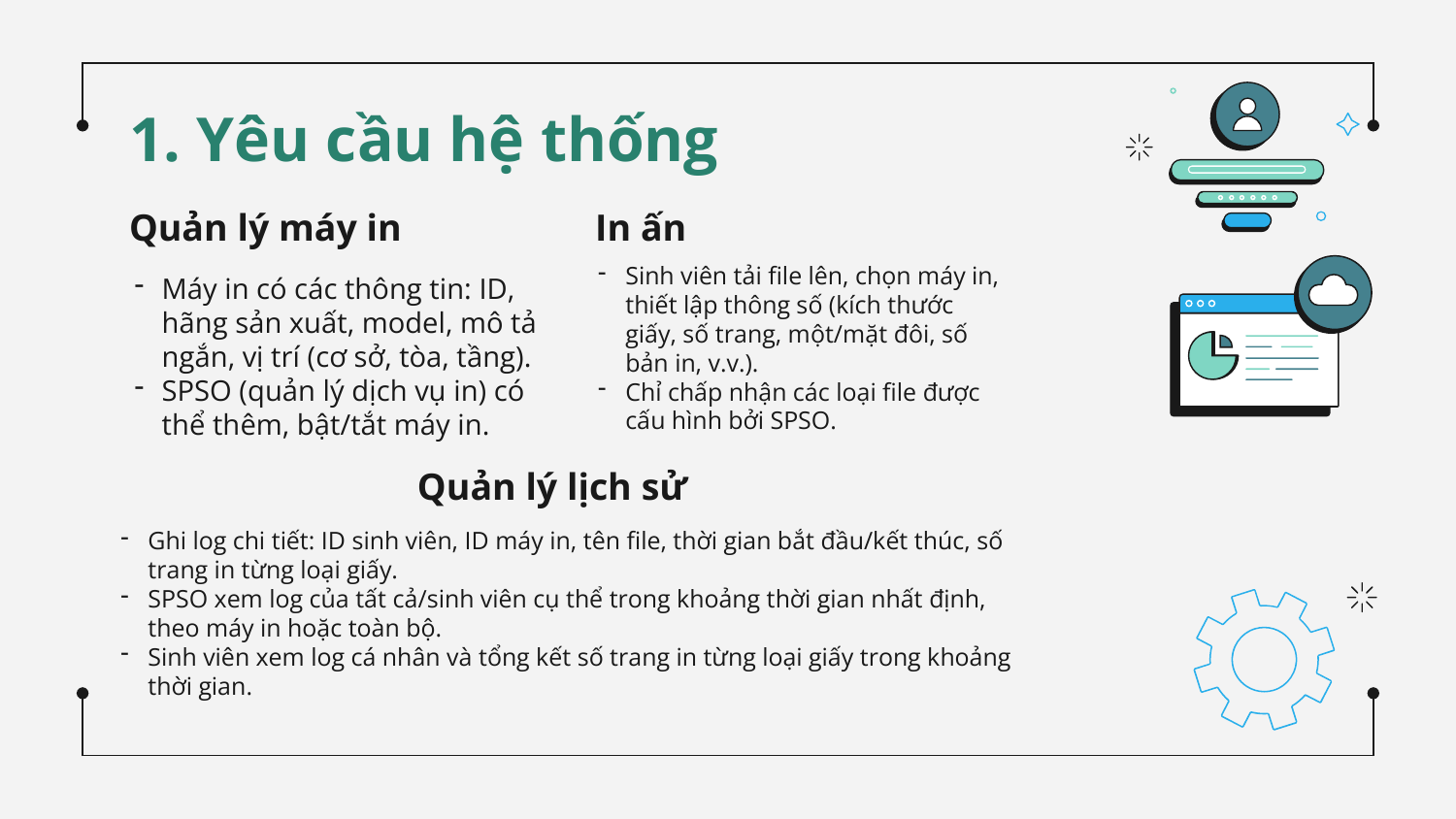

# 1. Yêu cầu hệ thống
Quản lý máy in
In ấn
Sinh viên tải file lên, chọn máy in, thiết lập thông số (kích thước giấy, số trang, một/mặt đôi, số bản in, v.v.).
Chỉ chấp nhận các loại file được cấu hình bởi SPSO.

Máy in có các thông tin: ID, hãng sản xuất, model, mô tả ngắn, vị trí (cơ sở, tòa, tầng).
SPSO (quản lý dịch vụ in) có thể thêm, bật/tắt máy in.
Quản lý lịch sử
Ghi log chi tiết: ID sinh viên, ID máy in, tên file, thời gian bắt đầu/kết thúc, số trang in từng loại giấy.
SPSO xem log của tất cả/sinh viên cụ thể trong khoảng thời gian nhất định, theo máy in hoặc toàn bộ.
Sinh viên xem log cá nhân và tổng kết số trang in từng loại giấy trong khoảng thời gian.